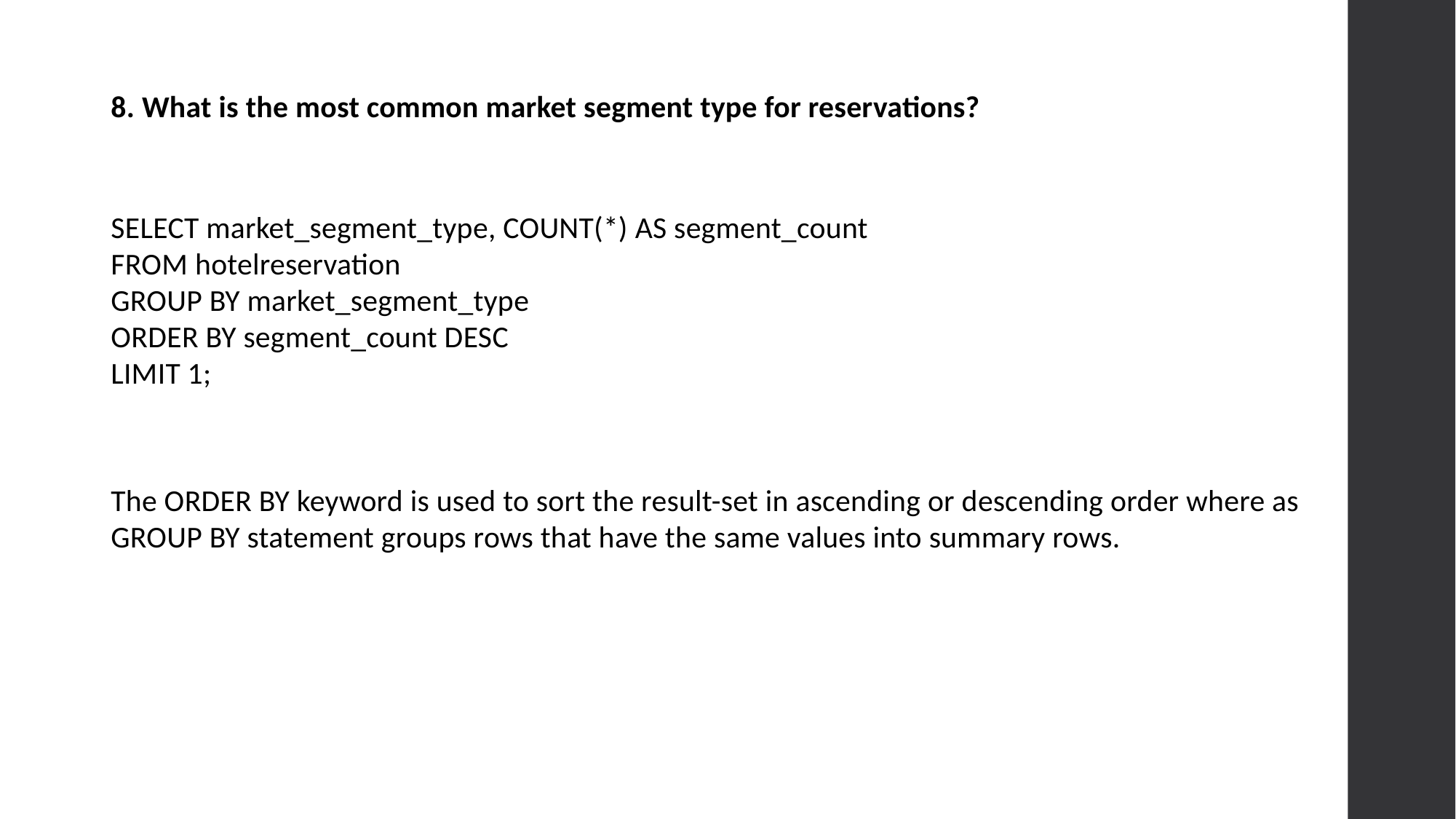

8. What is the most common market segment type for reservations?

SELECT market_segment_type, COUNT(*) AS segment_count
FROM hotelreservation
GROUP BY market_segment_type
ORDER BY segment_count DESC
LIMIT 1;

The ORDER BY keyword is used to sort the result-set in ascending or descending order where as GROUP BY statement groups rows that have the same values into summary rows.